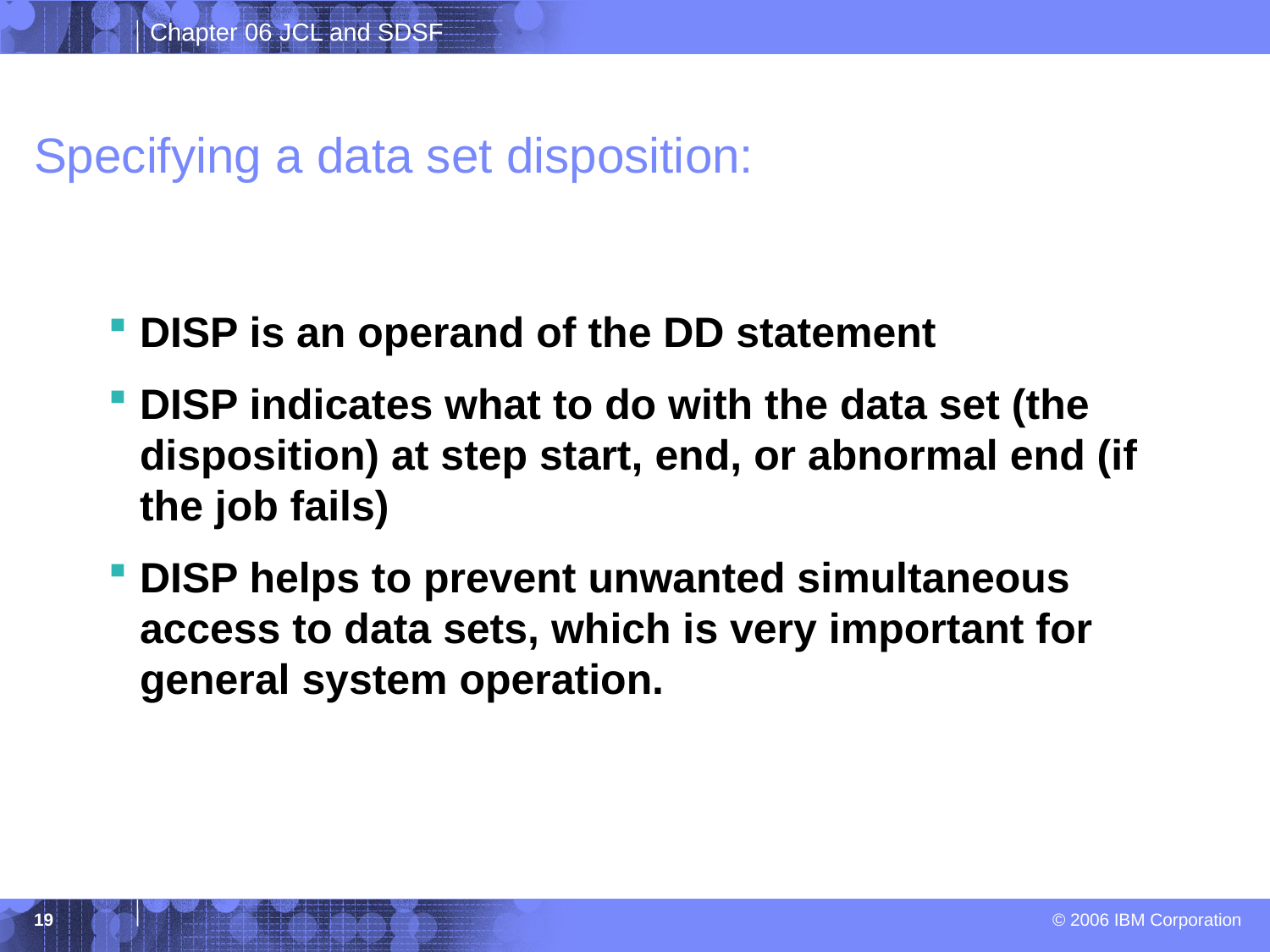

# Specifying a data set disposition:
DISP is an operand of the DD statement
DISP indicates what to do with the data set (the disposition) at step start, end, or abnormal end (if the job fails)
DISP helps to prevent unwanted simultaneous access to data sets, which is very important for general system operation.
19